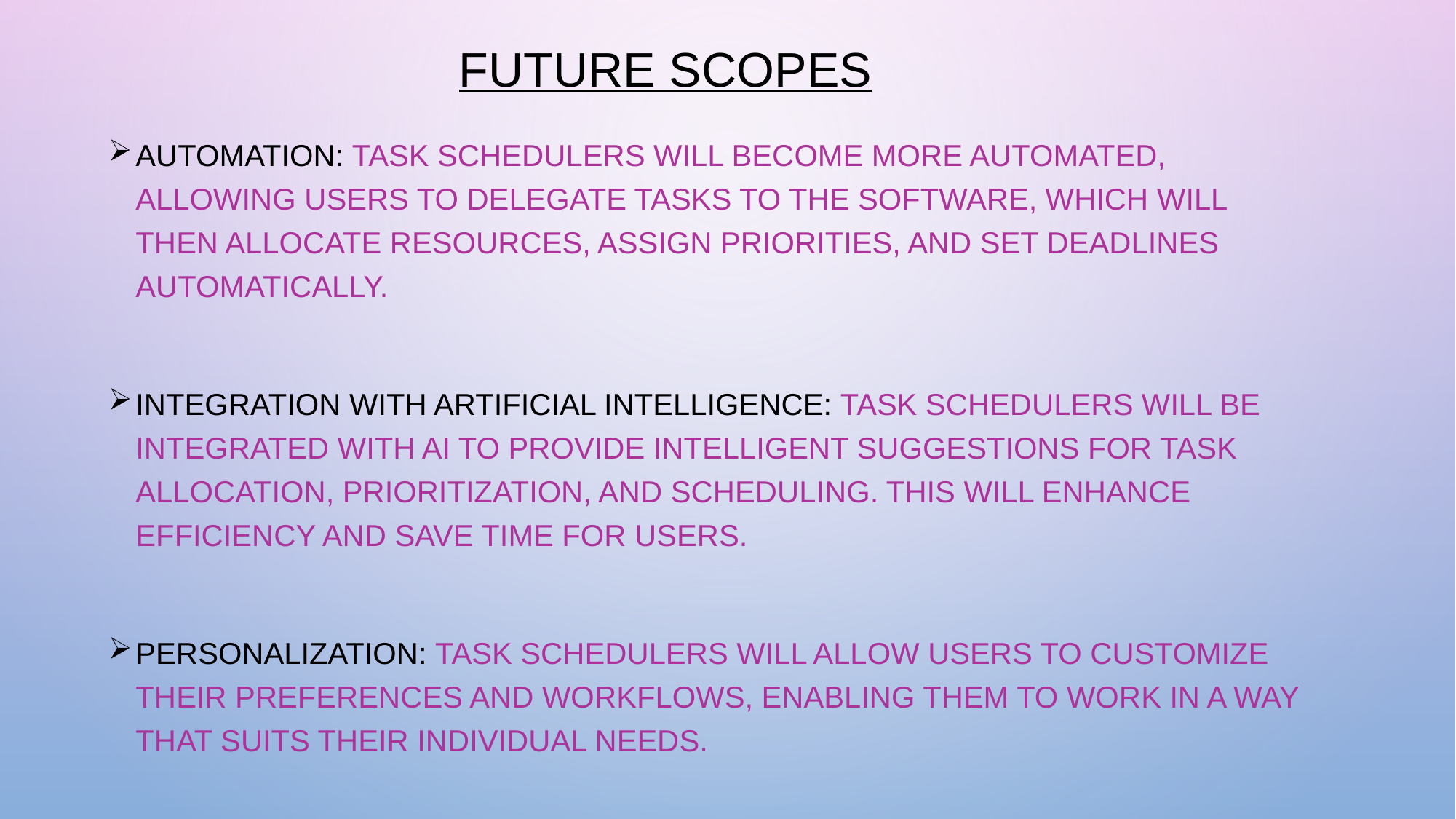

# Future Scopes
Automation: Task schedulers will become more automated, allowing users to delegate tasks to the software, which will then allocate resources, assign priorities, and set deadlines automatically.

Integration with Artificial Intelligence: Task schedulers will be integrated with AI to provide intelligent suggestions for task allocation, prioritization, and scheduling. This will enhance efficiency and save time for users.

Personalization: Task schedulers will allow users to customize their preferences and workflows, enabling them to work in a way that suits their individual needs.